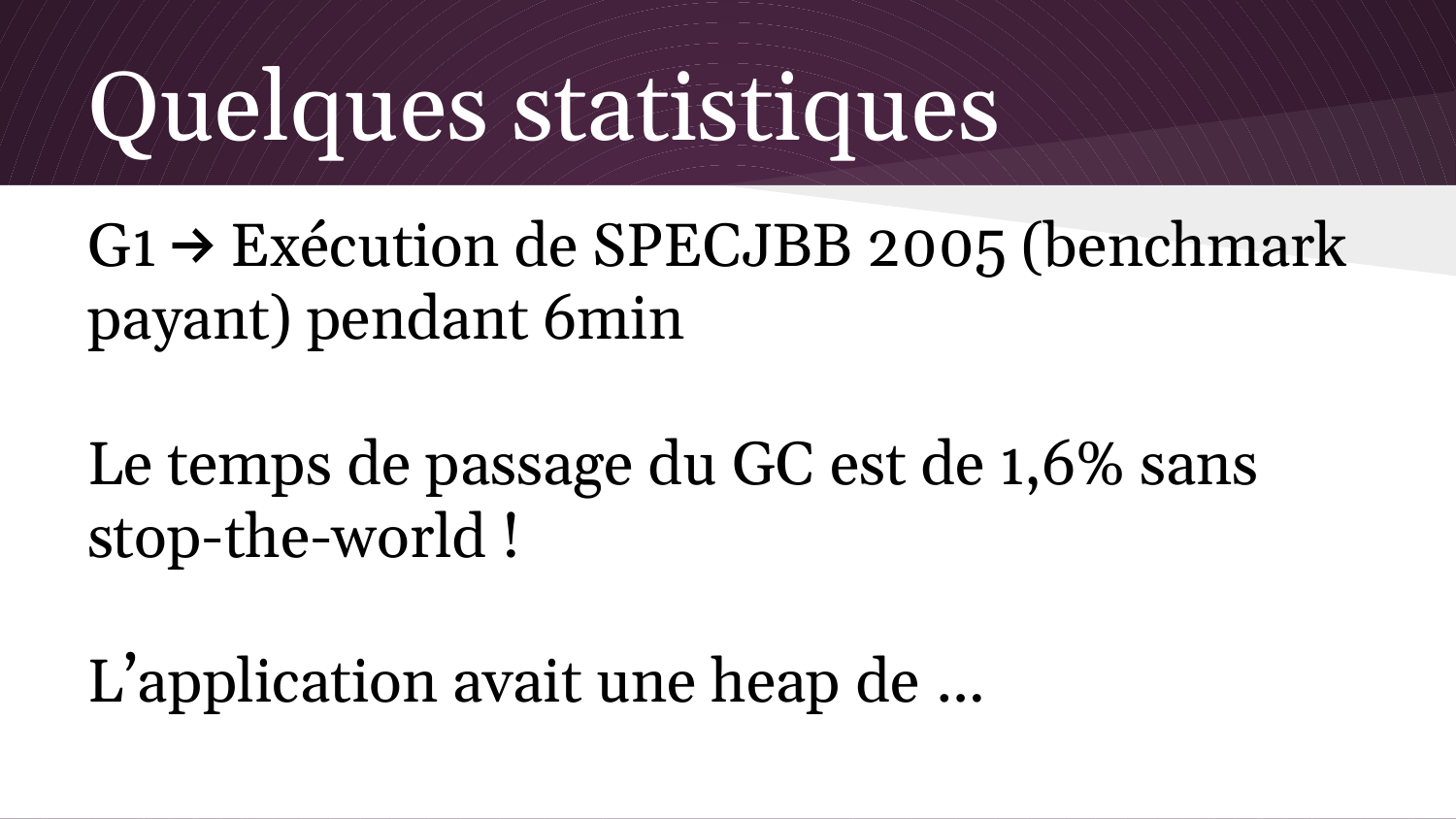

# Quelques statistiques
G1 → Exécution de SPECJBB 2005 (benchmark payant) pendant 6min

Le temps de passage du GC est de 1,6% sans stop-the-world !

L’application avait une heap de …